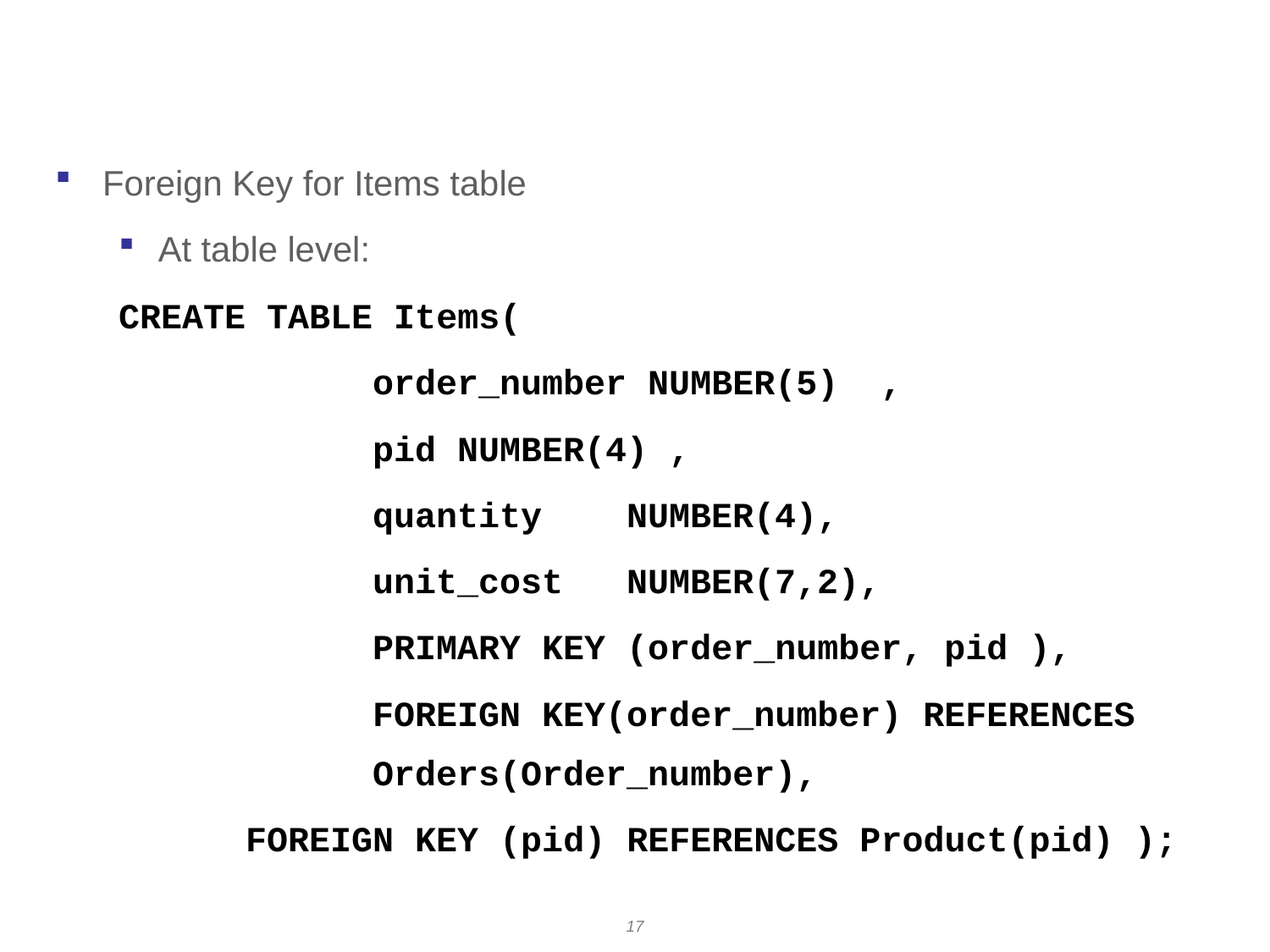

# Example: Foreign Key
Foreign Key for Items table
At table level:
CREATE TABLE Items(
		order_number NUMBER(5)  ,
		pid NUMBER(4) ,
		quantity	NUMBER(4),
		unit_cost	NUMBER(7,2),
		PRIMARY KEY (order_number, pid ),
		FOREIGN KEY(order_number) REFERENCES 		Orders(Order_number),
	FOREIGN KEY (pid) REFERENCES Product(pid)	);

17